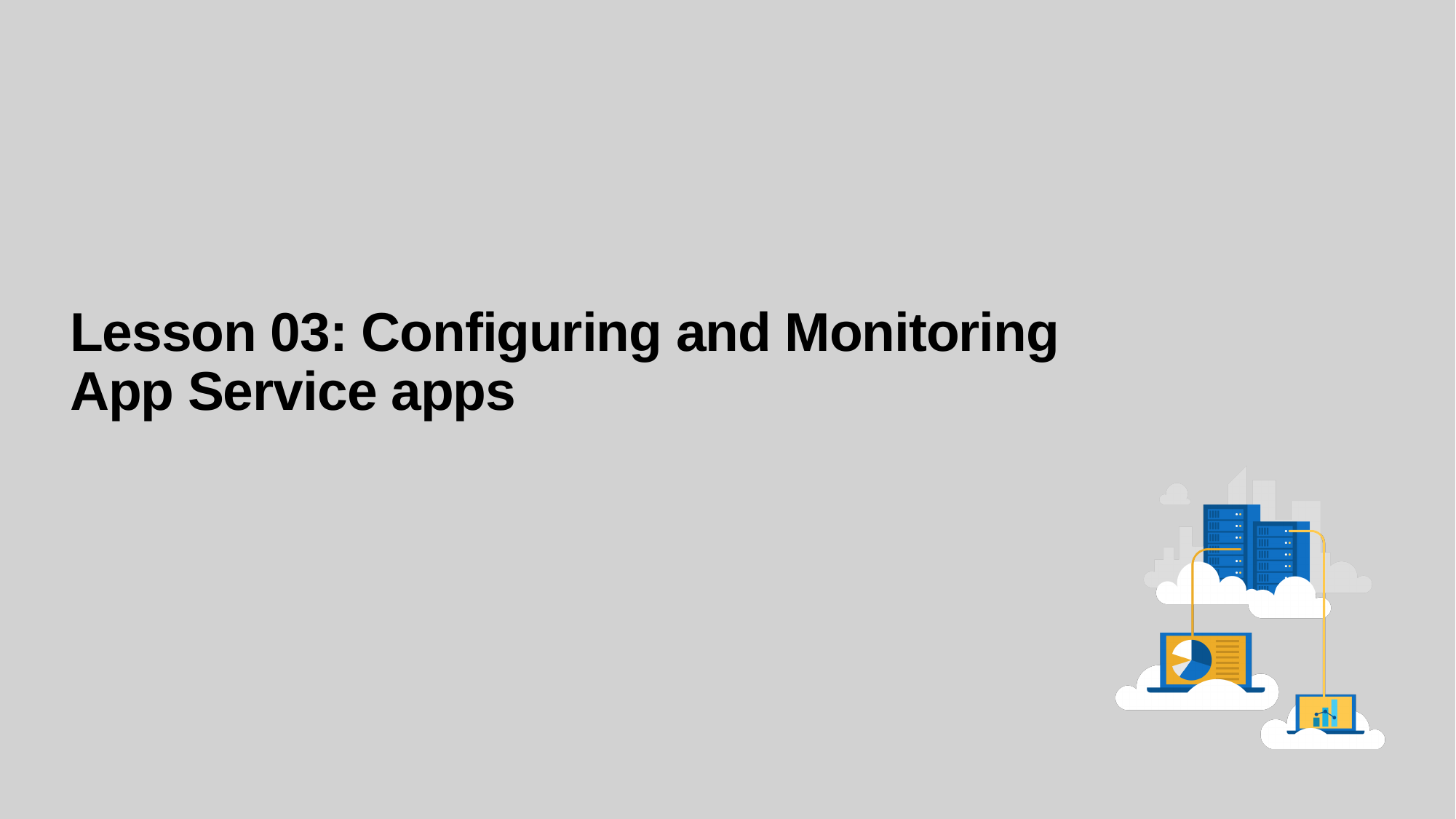

# Lesson 03: Configuring and Monitoring App Service apps